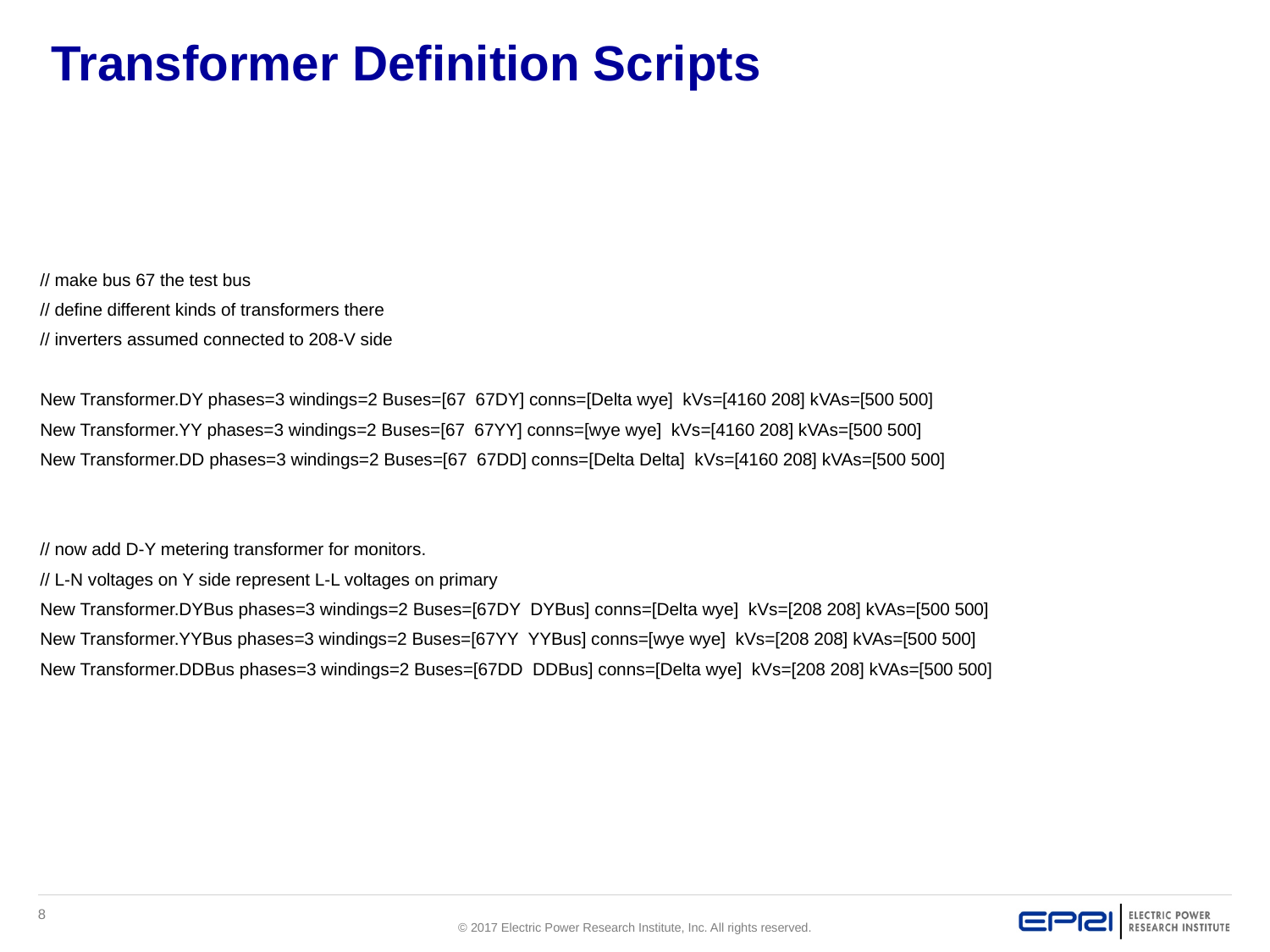

# Transformer Definition Scripts
// make bus 67 the test bus
// define different kinds of transformers there
// inverters assumed connected to 208-V side

New Transformer.DY phases=3 windings=2 Buses=[67  67DY] conns=[Delta wye]  kVs=[4160 208] kVAs=[500 500]
New Transformer.YY phases=3 windings=2 Buses=[67  67YY] conns=[wye wye]  kVs=[4160 208] kVAs=[500 500]
New Transformer.DD phases=3 windings=2 Buses=[67  67DD] conns=[Delta Delta]  kVs=[4160 208] kVAs=[500 500]

// now add D-Y metering transformer for monitors.
// L-N voltages on Y side represent L-L voltages on primary
New Transformer.DYBus phases=3 windings=2 Buses=[67DY  DYBus] conns=[Delta wye]  kVs=[208 208] kVAs=[500 500]
New Transformer.YYBus phases=3 windings=2 Buses=[67YY  YYBus] conns=[wye wye]  kVs=[208 208] kVAs=[500 500]
New Transformer.DDBus phases=3 windings=2 Buses=[67DD  DDBus] conns=[Delta wye]  kVs=[208 208] kVAs=[500 500]